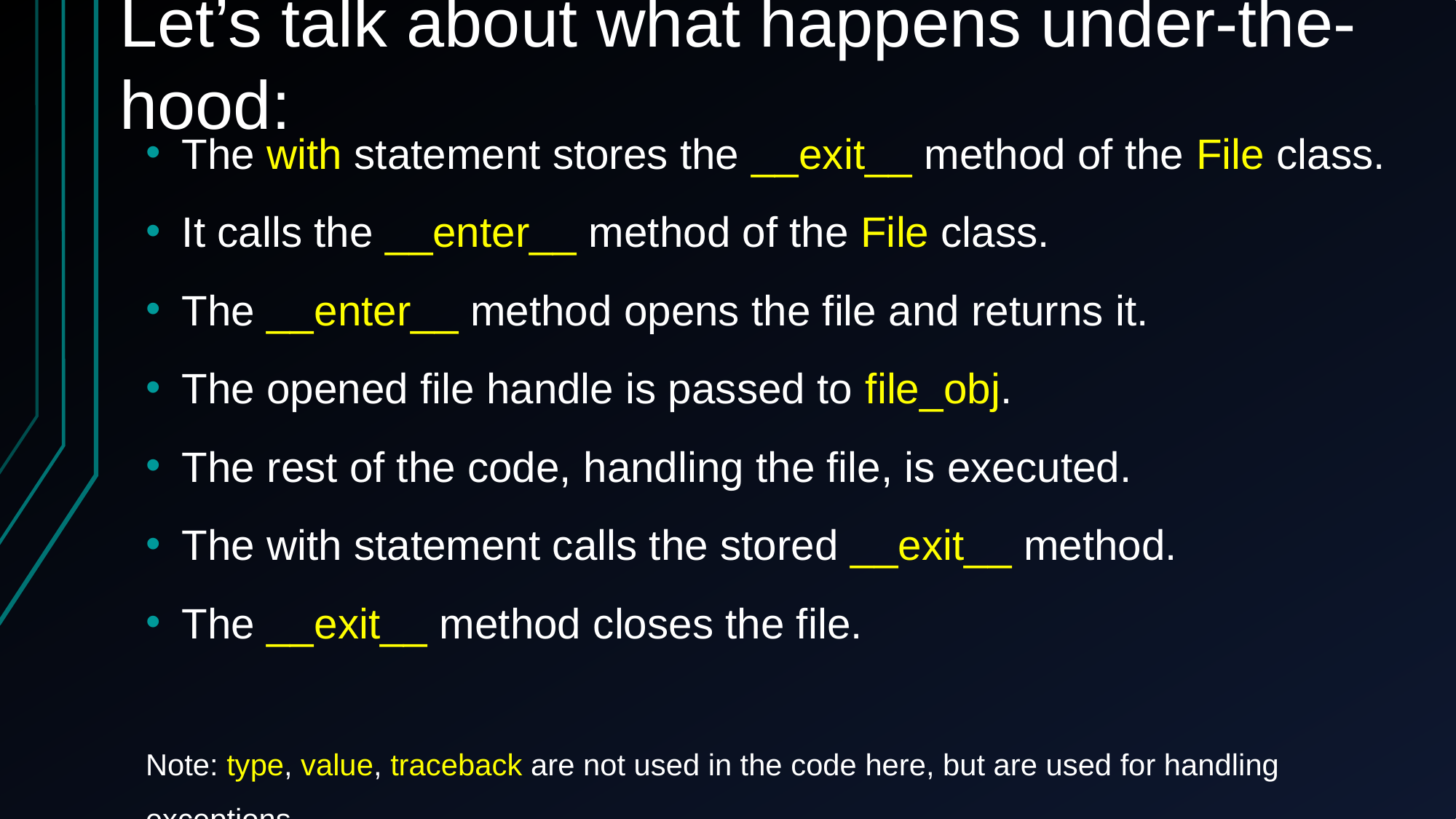

# Let’s talk about what happens under-the-hood:

The with statement stores the __exit__ method of the File class.
It calls the __enter__ method of the File class.
The __enter__ method opens the file and returns it.
The opened file handle is passed to file_obj.
The rest of the code, handling the file, is executed.
The with statement calls the stored __exit__ method.
The __exit__ method closes the file.

Note: type, value, traceback are not used in the code here, but are used for handling exceptions.